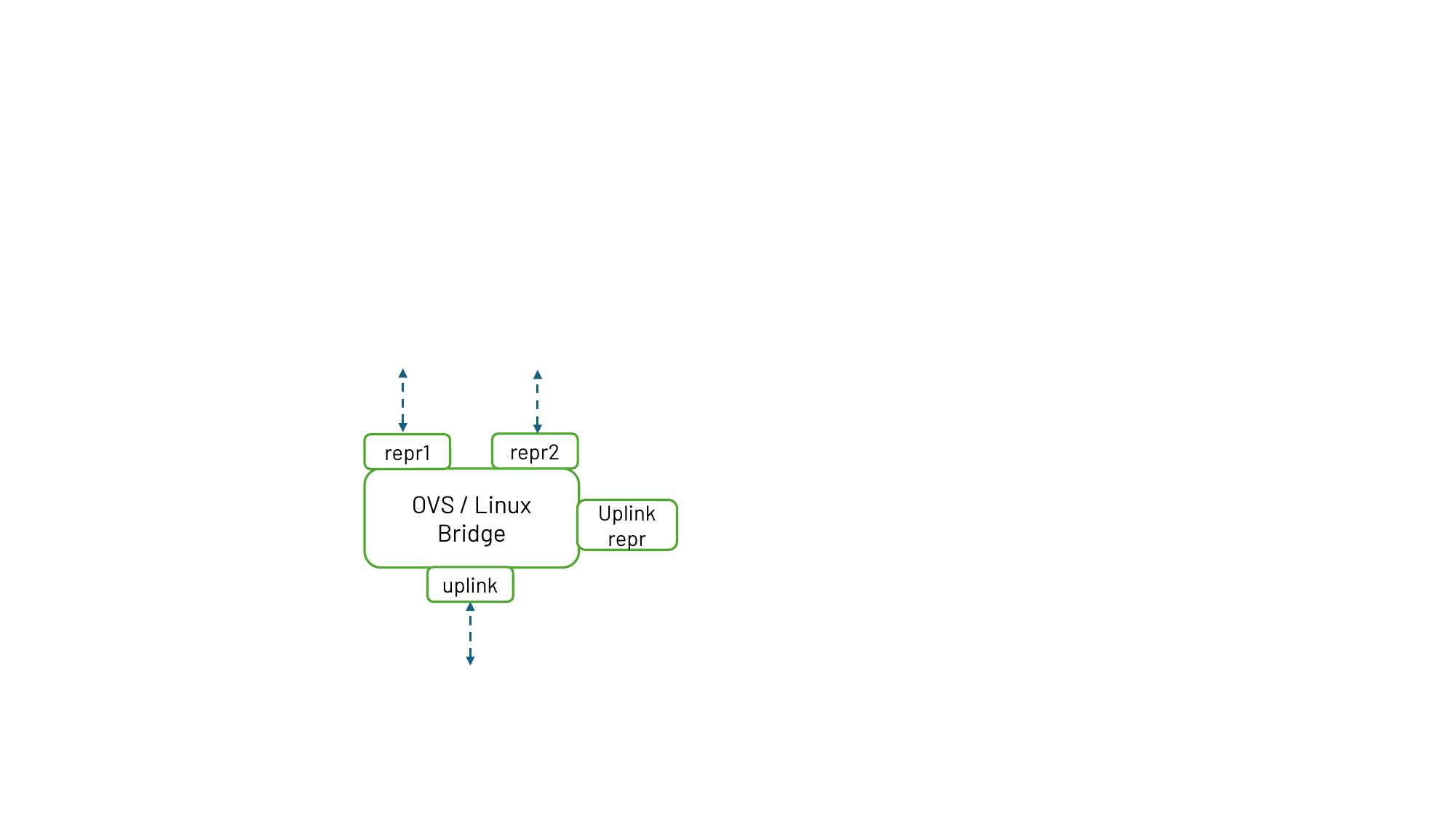

#
repr2
repr1
OVS / Linux Bridge
Uplink repr
uplink